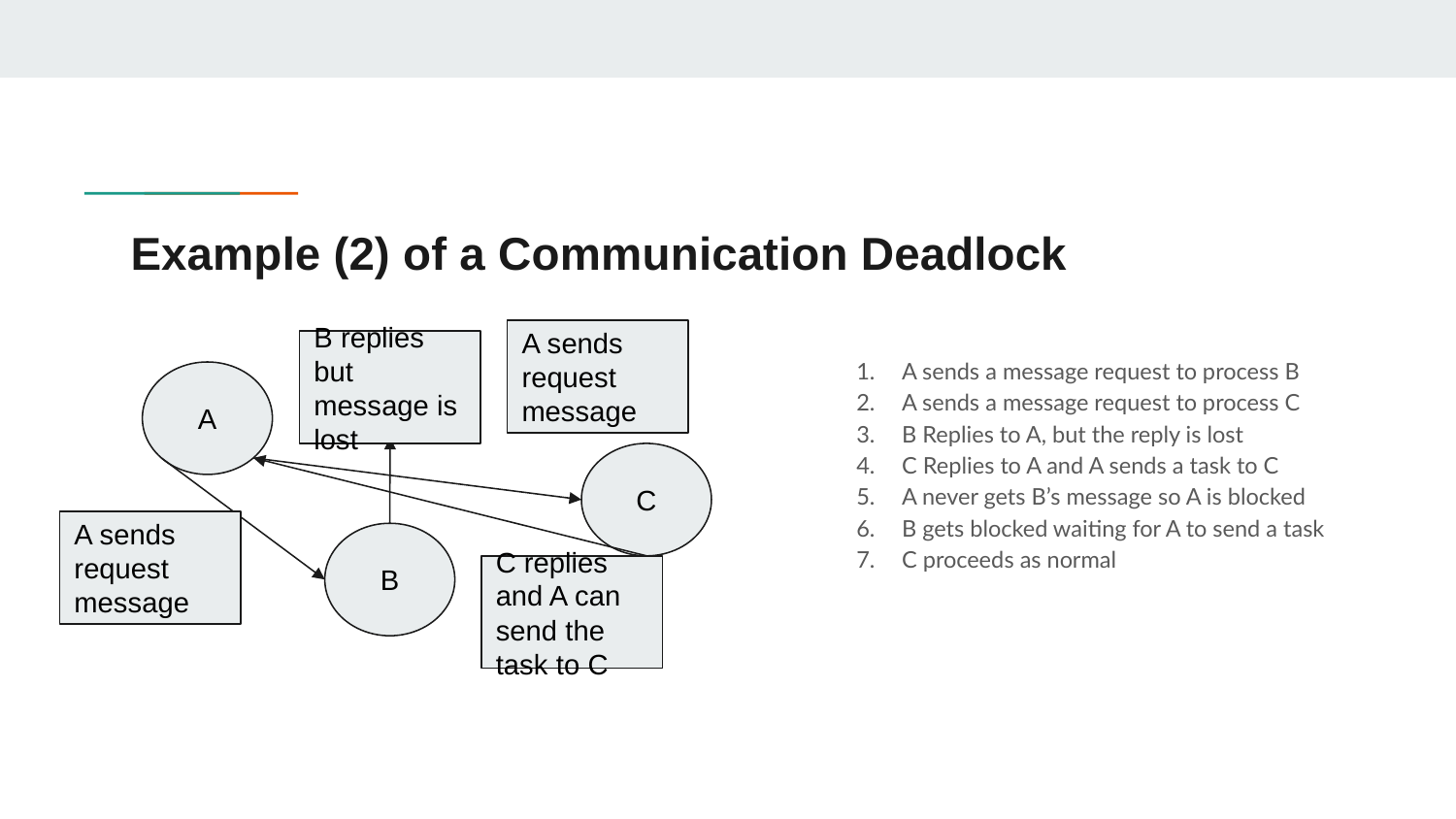

# Example (2) of a Communication Deadlock
A sends request message
B replies but message is lost
A sends a message request to process B
A sends a message request to process C
B Replies to A, but the reply is lost
C Replies to A and A sends a task to C
A never gets B’s message so A is blocked
B gets blocked waiting for A to send a task
C proceeds as normal
A
C
A sends request message
B
C replies and A can send the task to C